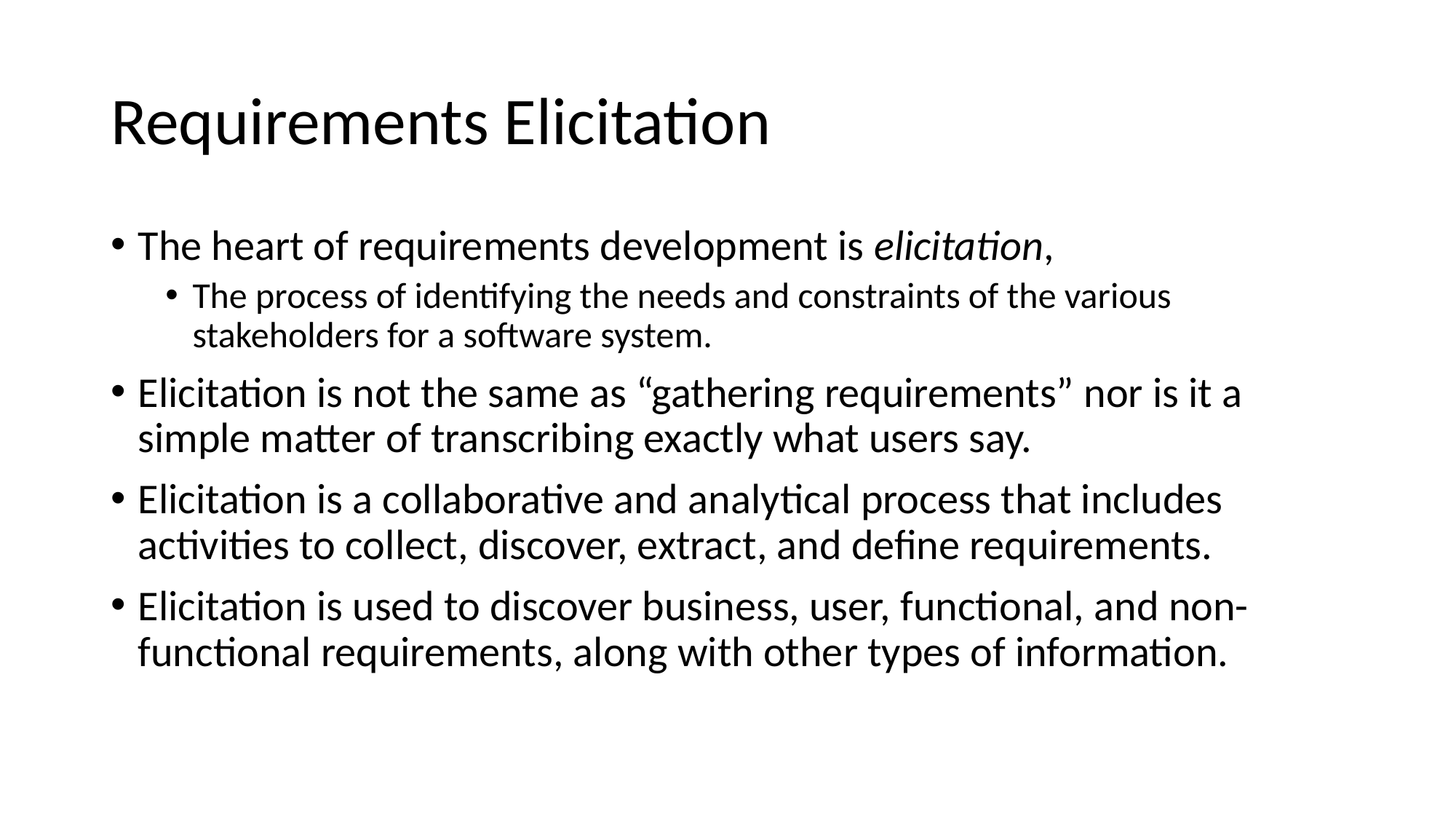

Requirements Elicitation
The heart of requirements development is elicitation,
The process of identifying the needs and constraints of the various stakeholders for a software system.
Elicitation is not the same as “gathering requirements” nor is it a simple matter of transcribing exactly what users say.
Elicitation is a collaborative and analytical process that includes activities to collect, discover, extract, and define requirements.
Elicitation is used to discover business, user, functional, and non-functional requirements, along with other types of information.